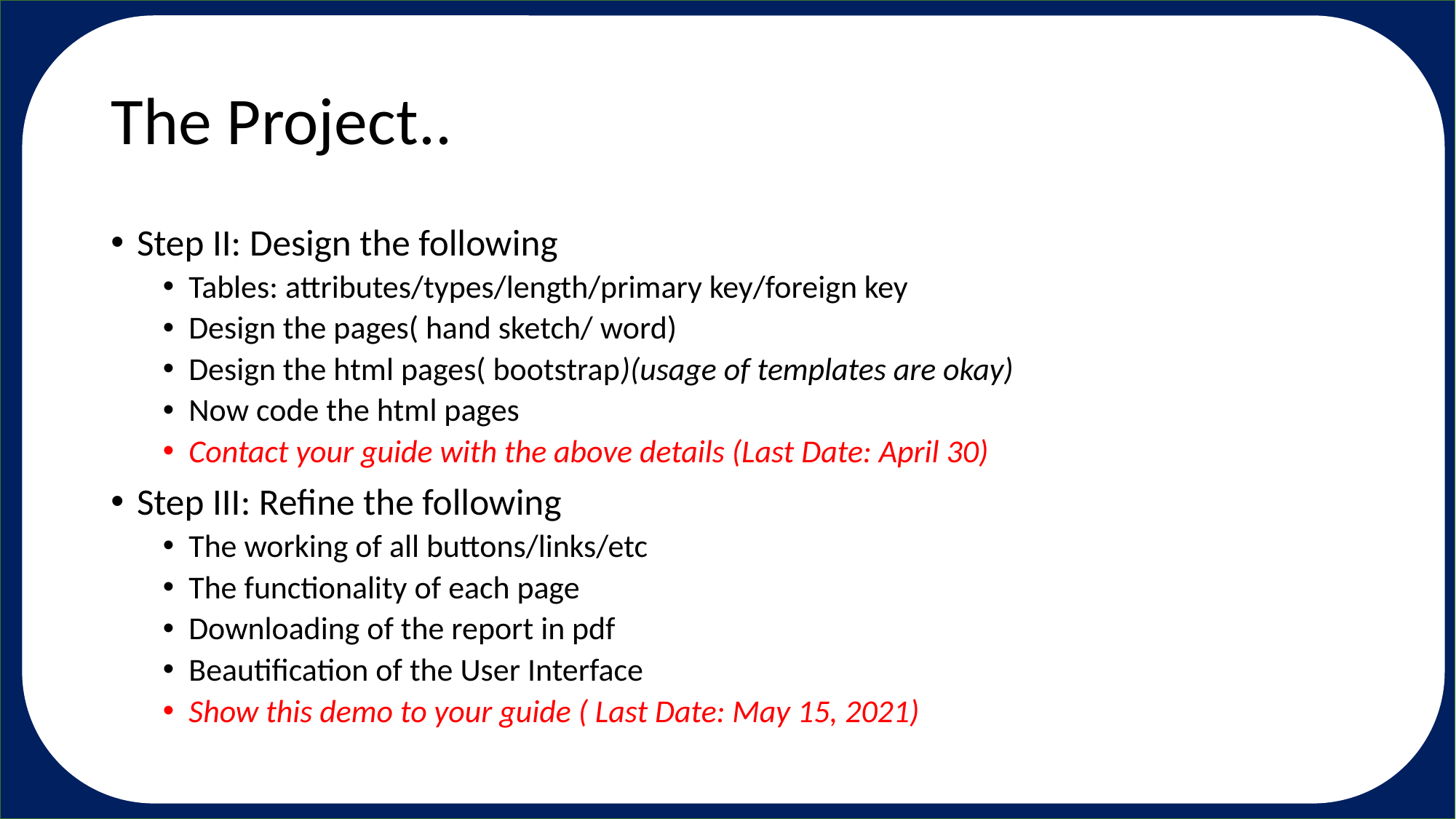

# The Project..
Step II: Design the following
Tables: attributes/types/length/primary key/foreign key
Design the pages( hand sketch/ word)
Design the html pages( bootstrap)(usage of templates are okay)
Now code the html pages
Contact your guide with the above details (Last Date: April 30)
Step III: Refine the following
The working of all buttons/links/etc
The functionality of each page
Downloading of the report in pdf
Beautification of the User Interface
Show this demo to your guide ( Last Date: May 15, 2021)